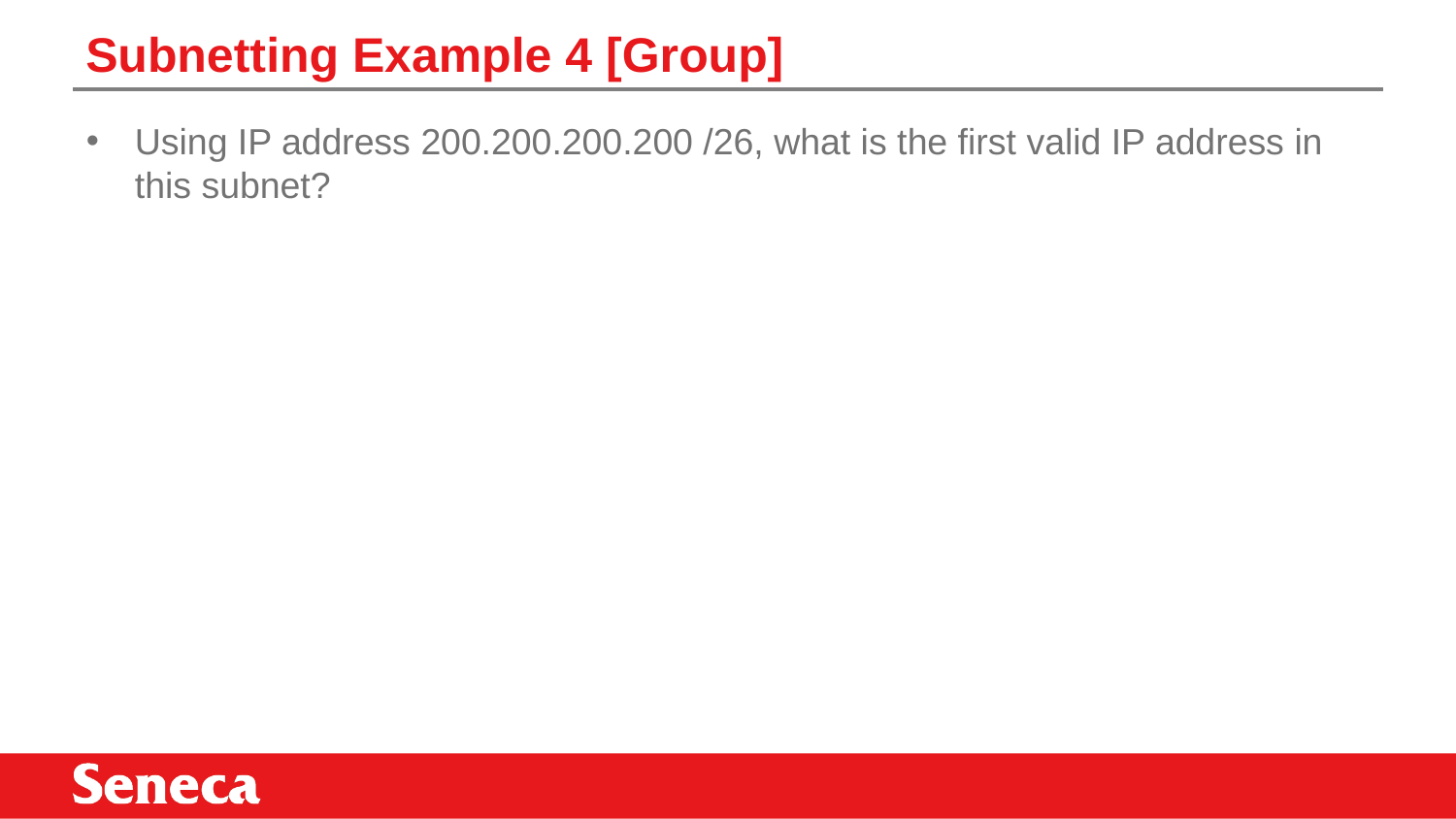

# Subnetting Example 4 [Group]
Using IP address 200.200.200.200 /26, what is the first valid IP address in this subnet?